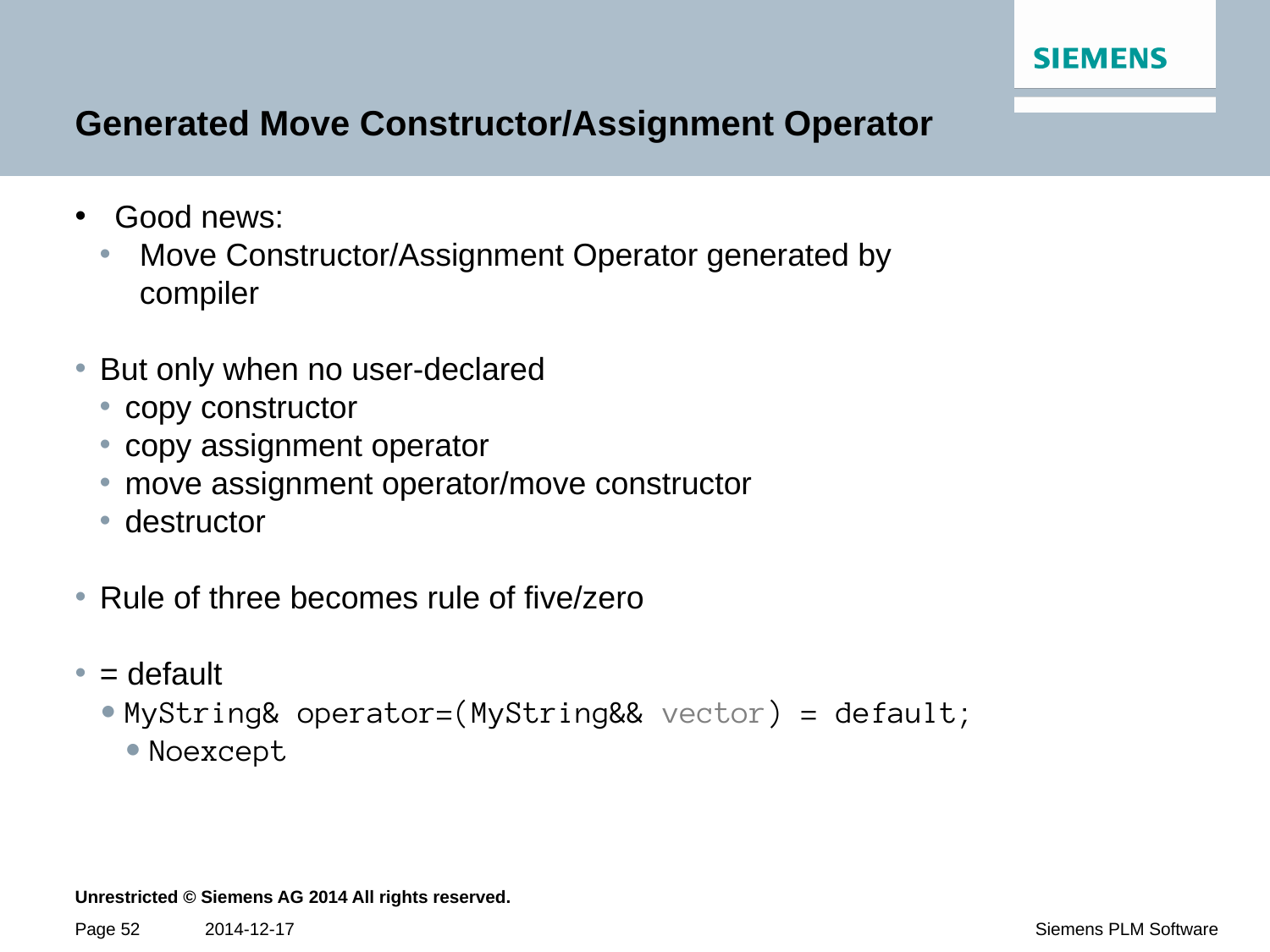

# Generated Move Constructor/Assignment Operator
Good news:
Move Constructor/Assignment Operator generated by compiler

But only when no user-declared
copy constructor
copy assignment operator
move assignment operator/move constructor
destructor

Rule of three becomes rule of five/zero

= default
MyString& operator=(MyString&& vector) = default;
Noexcept